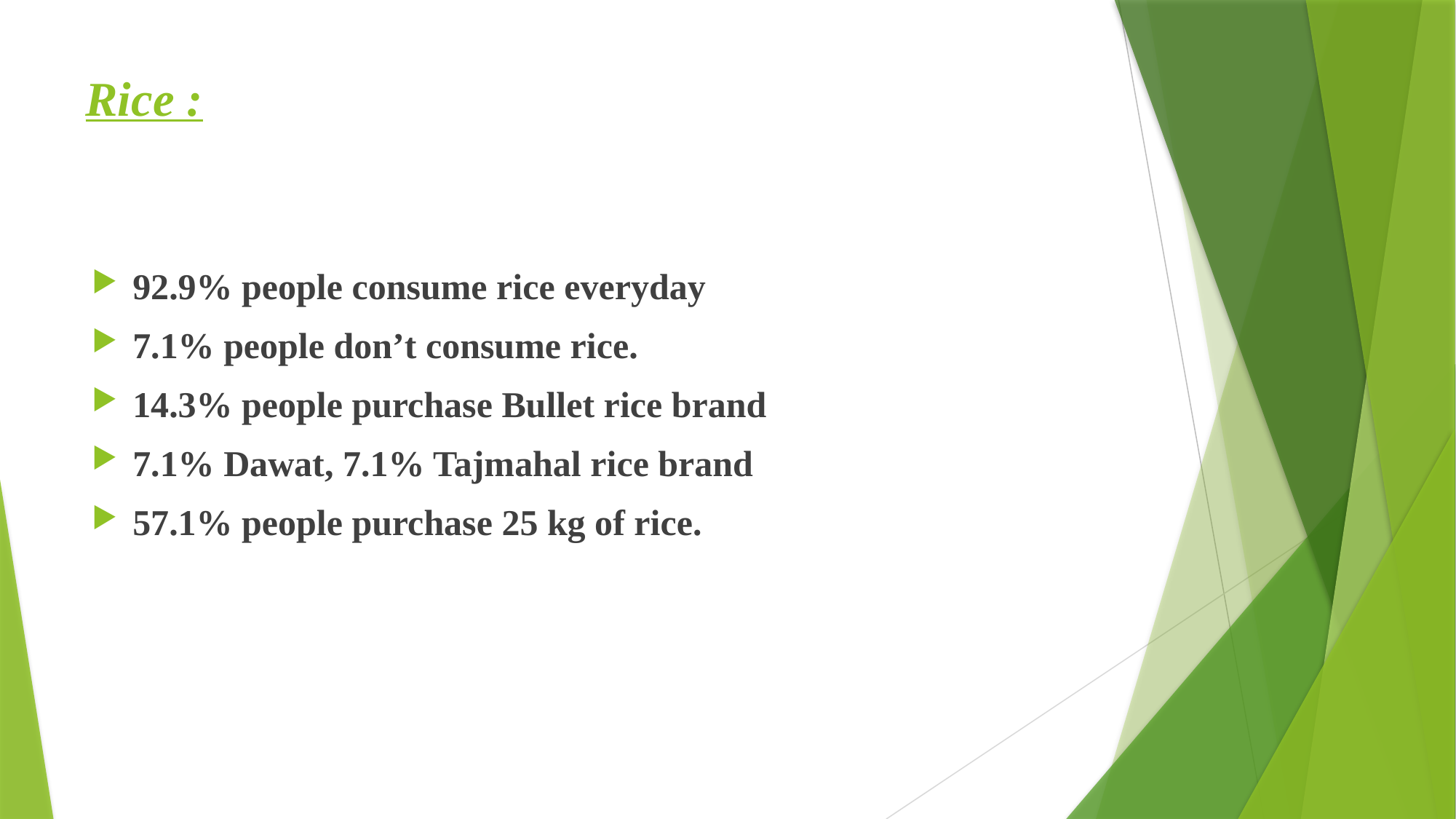

# Rice :
92.9% people consume rice everyday
7.1% people don’t consume rice.
14.3% people purchase Bullet rice brand
7.1% Dawat, 7.1% Tajmahal rice brand
57.1% people purchase 25 kg of rice.